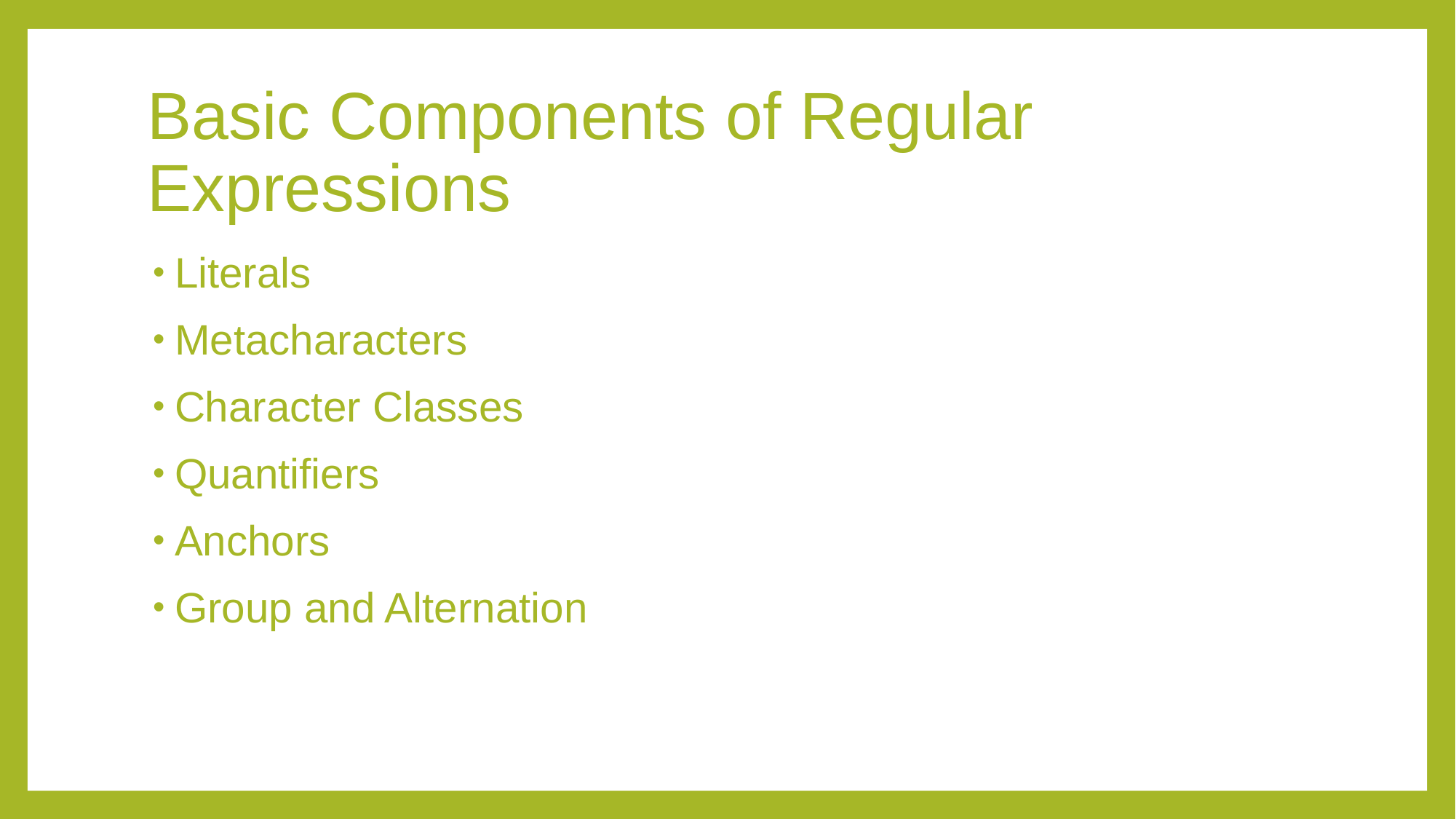

# Basic Components of Regular Expressions
Literals
Metacharacters
Character Classes
Quantifiers
Anchors
Group and Alternation